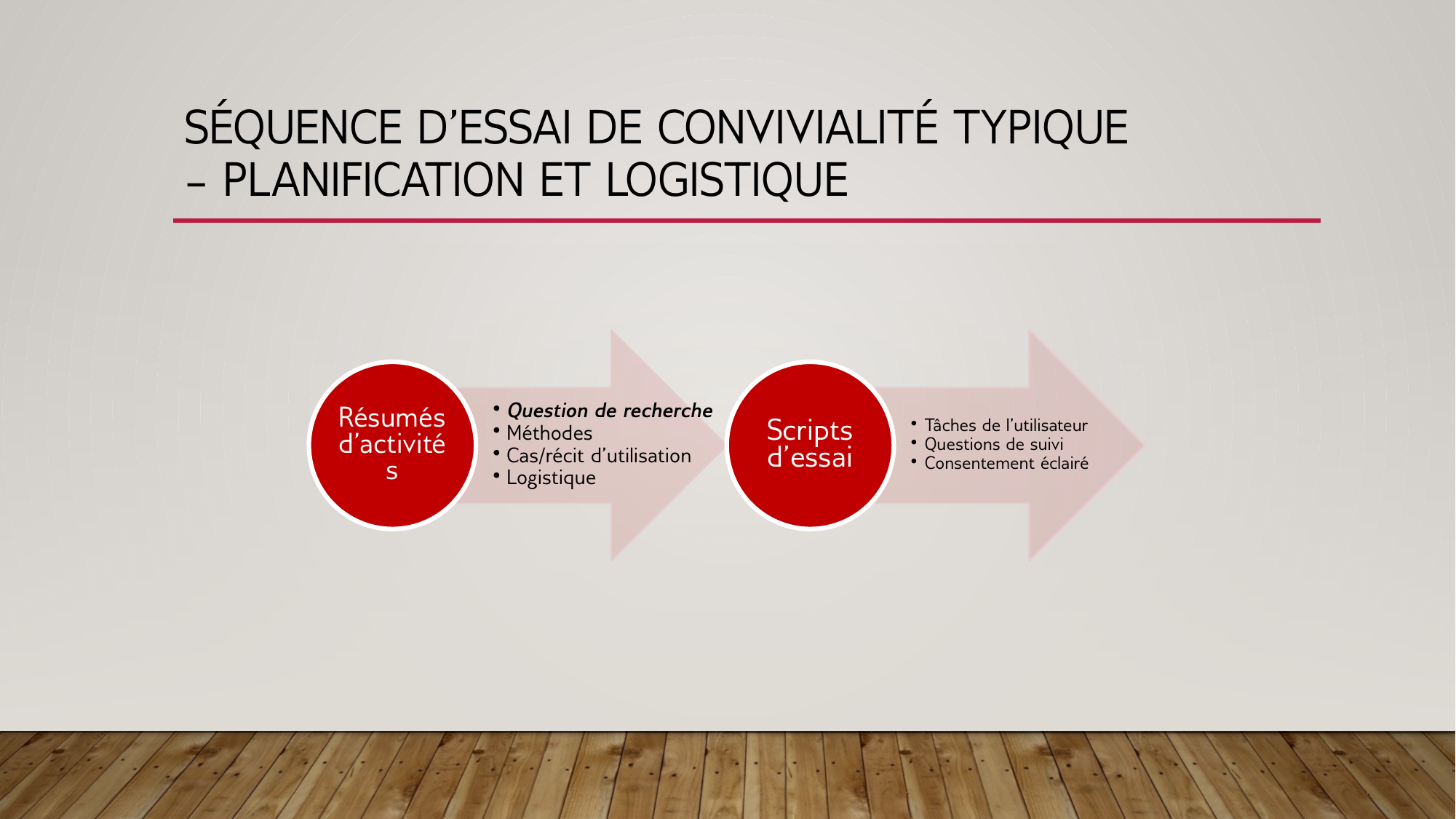

# séquence d’essai de convivialité typique – Planification et logistique
Scripts d’essai
Résumés d’activités
Question de recherche
Cas/récit d’utilisation
Tâches de l’utilisateur
Questions de suivi
Méthodes
Logistique
Consentement éclairé